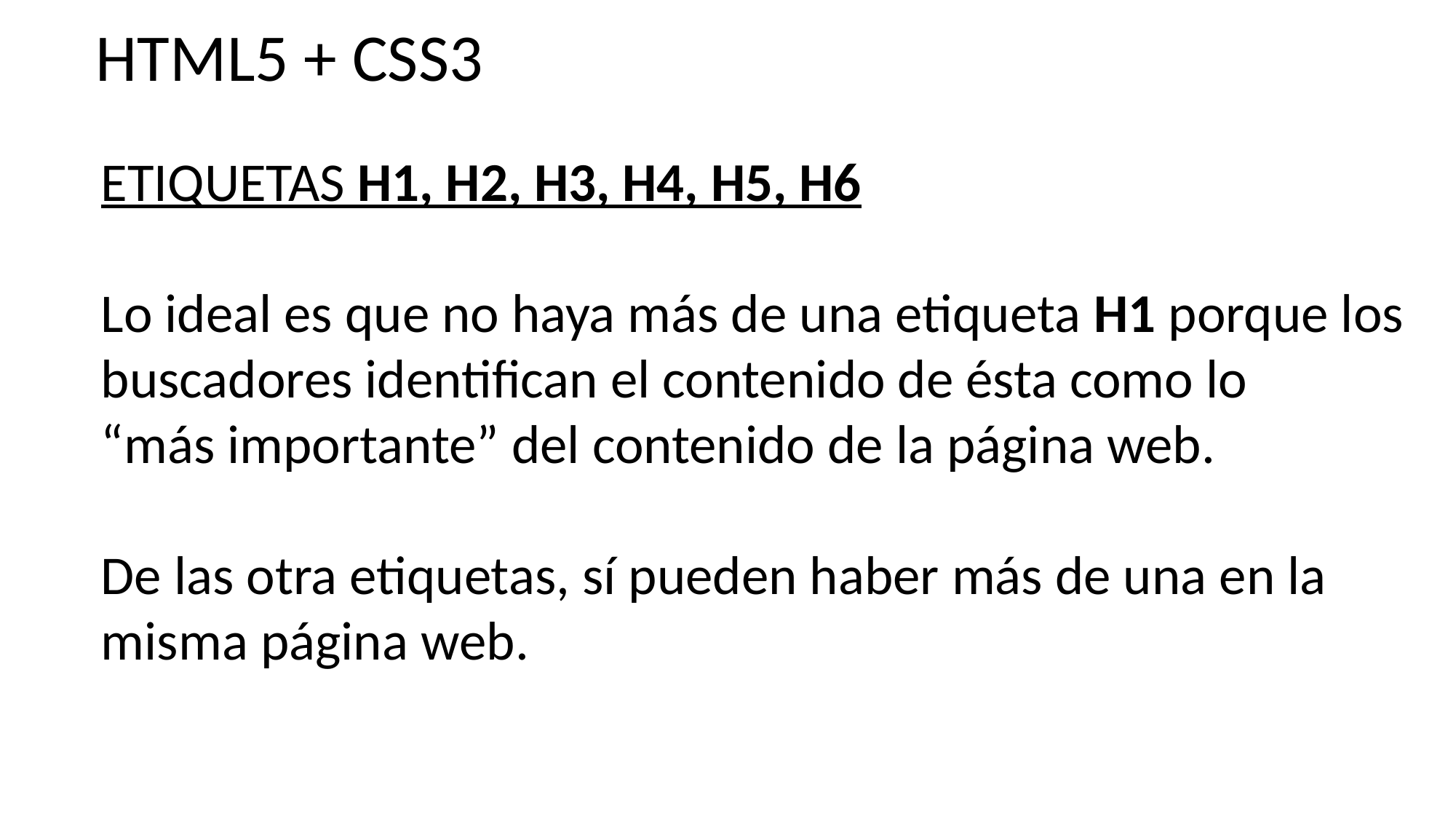

HTML5 + CSS3
ETIQUETAS H1, H2, H3, H4, H5, H6

Lo ideal es que no haya más de una etiqueta H1 porque los
buscadores identifican el contenido de ésta como lo
“más importante” del contenido de la página web.

De las otra etiquetas, sí pueden haber más de una en la
misma página web.